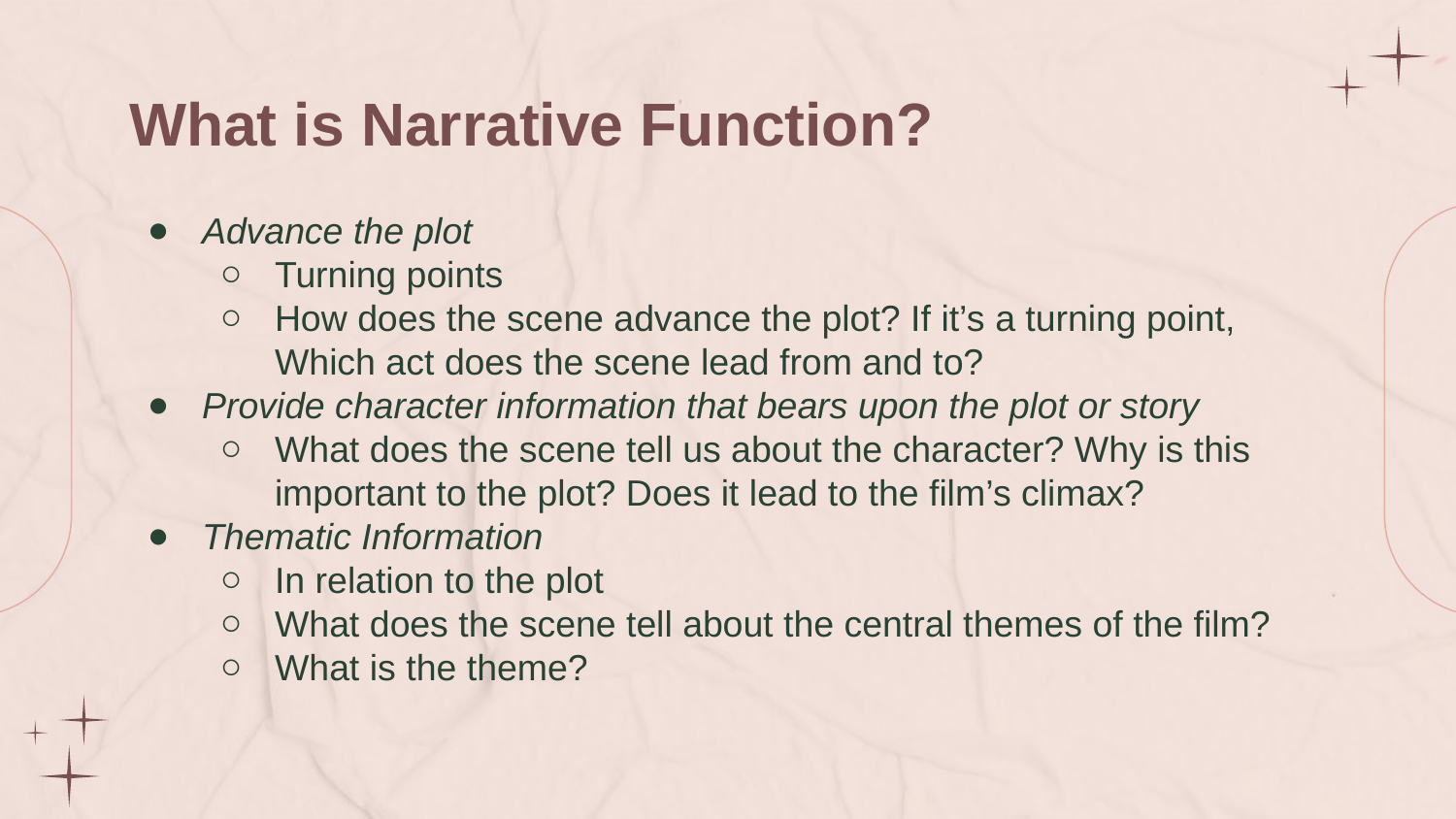

# What is Narrative Function?
Advance the plot
Turning points
How does the scene advance the plot? If it’s a turning point, Which act does the scene lead from and to?
Provide character information that bears upon the plot or story
What does the scene tell us about the character? Why is this important to the plot? Does it lead to the film’s climax?
Thematic Information
In relation to the plot
What does the scene tell about the central themes of the film?
What is the theme?